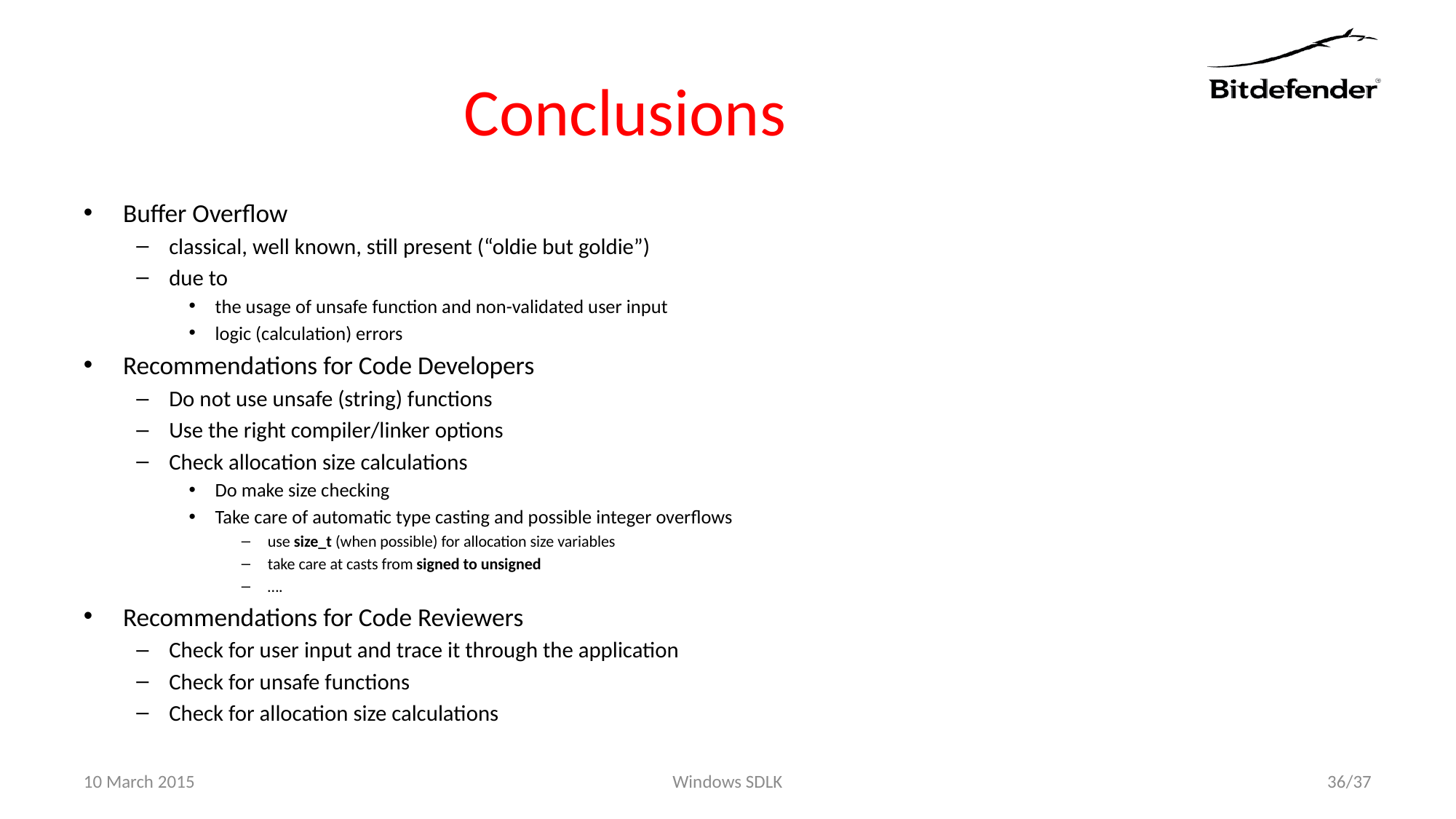

# Conclusions
Buffer Overflow
classical, well known, still present (“oldie but goldie”)
due to
the usage of unsafe function and non-validated user input
logic (calculation) errors
Recommendations for Code Developers
Do not use unsafe (string) functions
Use the right compiler/linker options
Check allocation size calculations
Do make size checking
Take care of automatic type casting and possible integer overflows
use size_t (when possible) for allocation size variables
take care at casts from signed to unsigned
….
Recommendations for Code Reviewers
Check for user input and trace it through the application
Check for unsafe functions
Check for allocation size calculations
10 March 2015
Windows SDLK
36/37